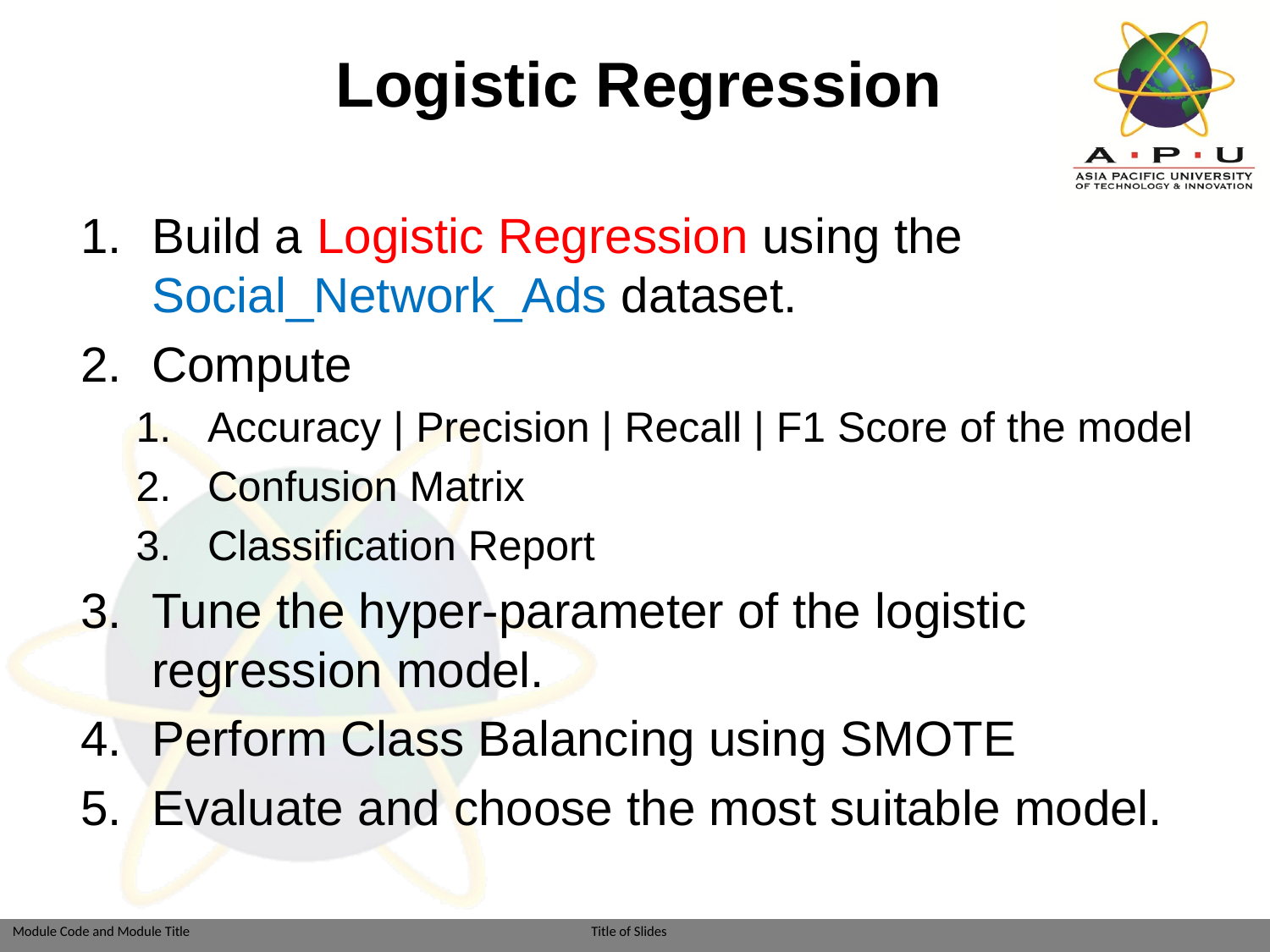

# Logistic Regression
Build a Logistic Regression using the Social_Network_Ads dataset.
Compute
Accuracy | Precision | Recall | F1 Score of the model
Confusion Matrix
Classification Report
Tune the hyper-parameter of the logistic regression model.
Perform Class Balancing using SMOTE
Evaluate and choose the most suitable model.